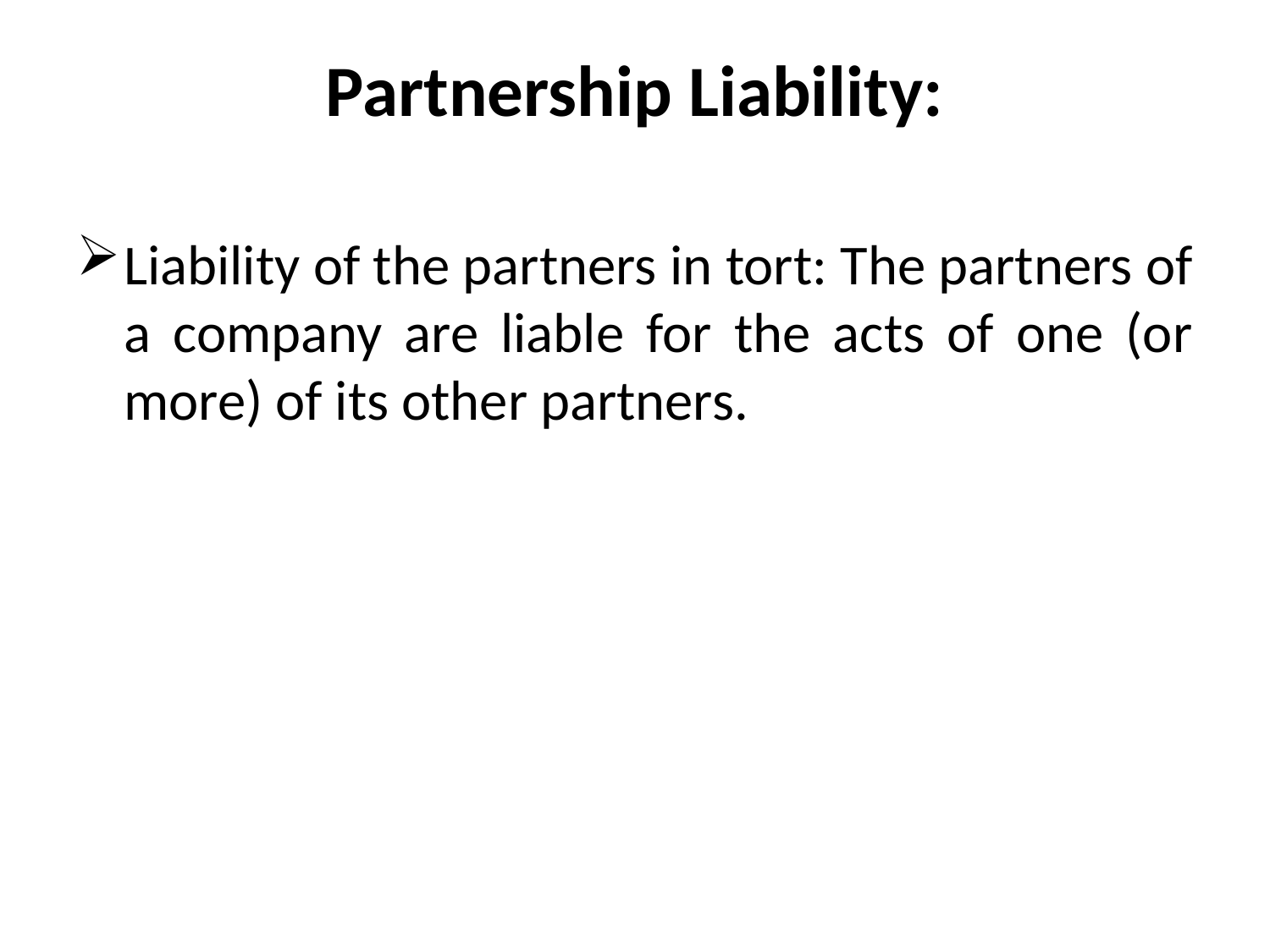

# Partnership Liability:
Liability of the partners in tort: The partners of a company are liable for the acts of one (or more) of its other partners.